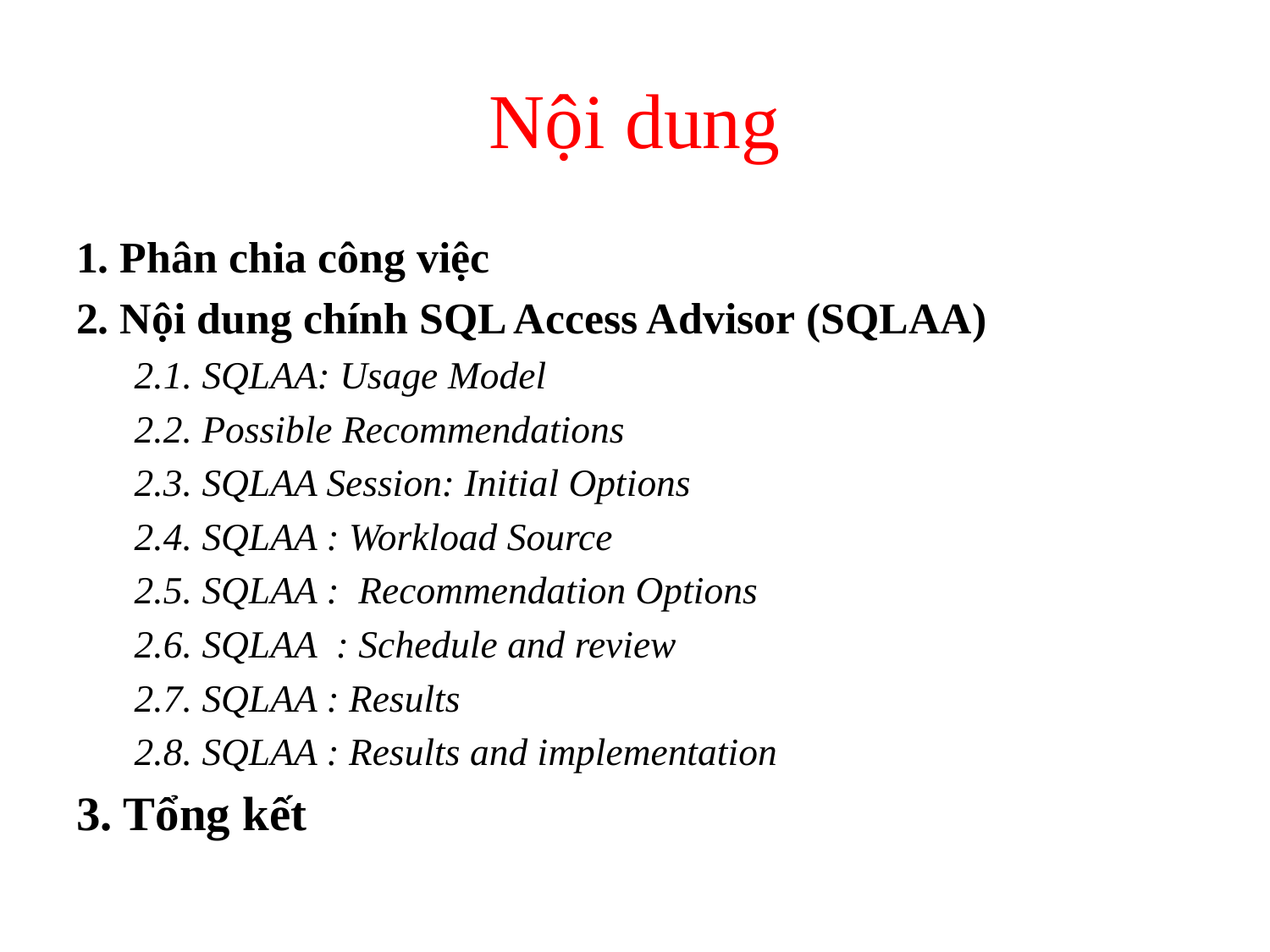

# Nội dung
1. Phân chia công việc
2. Nội dung chính SQL Access Advisor (SQLAA)
2.1. SQLAA: Usage Model
2.2. Possible Recommendations
2.3. SQLAA Session: Initial Options
2.4. SQLAA : Workload Source
2.5. SQLAA :  Recommendation Options
2.6. SQLAA  : Schedule and review
2.7. SQLAA : Results
2.8. SQLAA : Results and implementation
3. Tổng kết